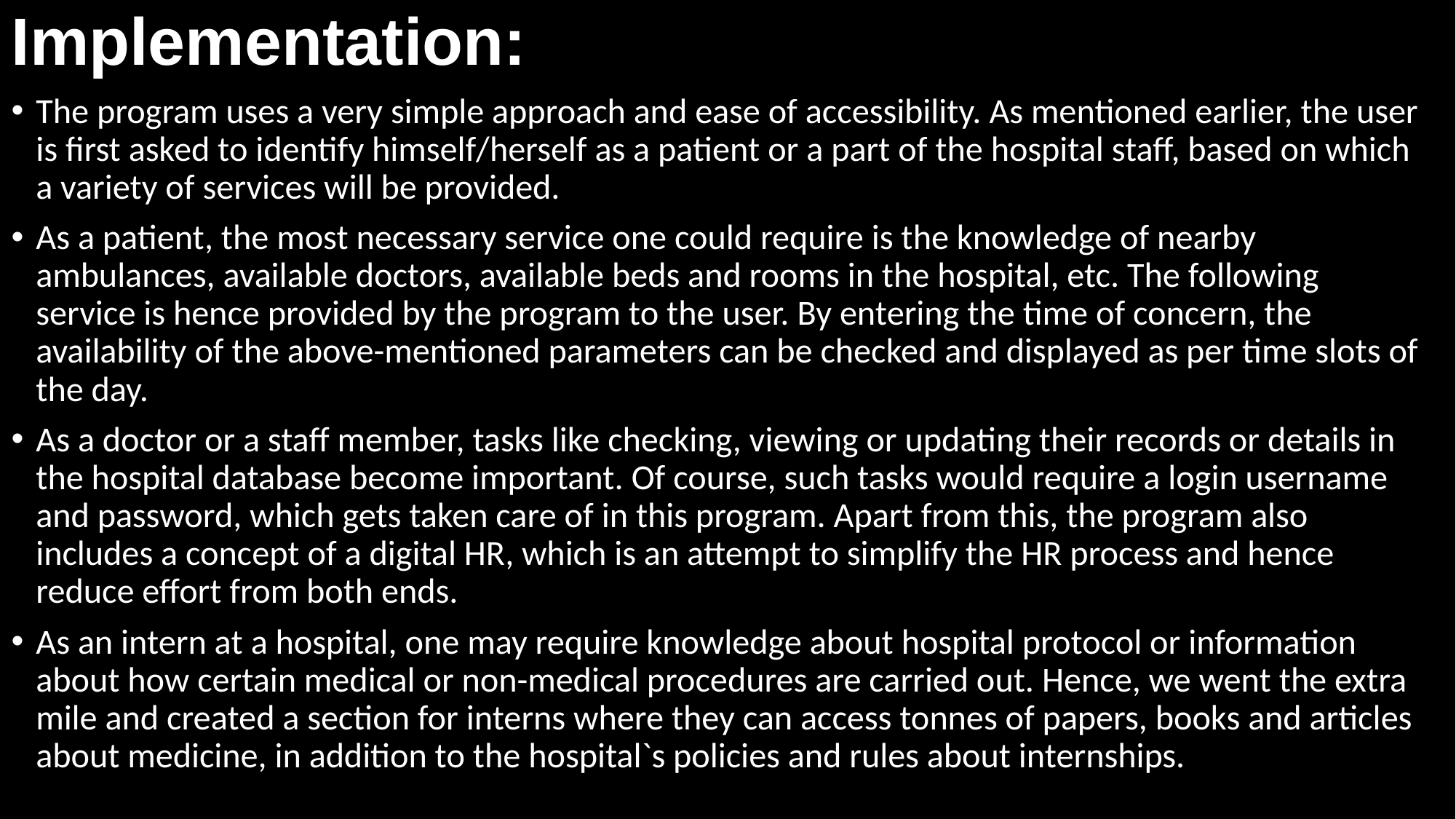

# Implementation:
The program uses a very simple approach and ease of accessibility. As mentioned earlier, the user is first asked to identify himself/herself as a patient or a part of the hospital staff, based on which a variety of services will be provided.
As a patient, the most necessary service one could require is the knowledge of nearby ambulances, available doctors, available beds and rooms in the hospital, etc. The following service is hence provided by the program to the user. By entering the time of concern, the availability of the above-mentioned parameters can be checked and displayed as per time slots of the day.
As a doctor or a staff member, tasks like checking, viewing or updating their records or details in the hospital database become important. Of course, such tasks would require a login username and password, which gets taken care of in this program. Apart from this, the program also includes a concept of a digital HR, which is an attempt to simplify the HR process and hence reduce effort from both ends.
As an intern at a hospital, one may require knowledge about hospital protocol or information about how certain medical or non-medical procedures are carried out. Hence, we went the extra mile and created a section for interns where they can access tonnes of papers, books and articles about medicine, in addition to the hospital`s policies and rules about internships.